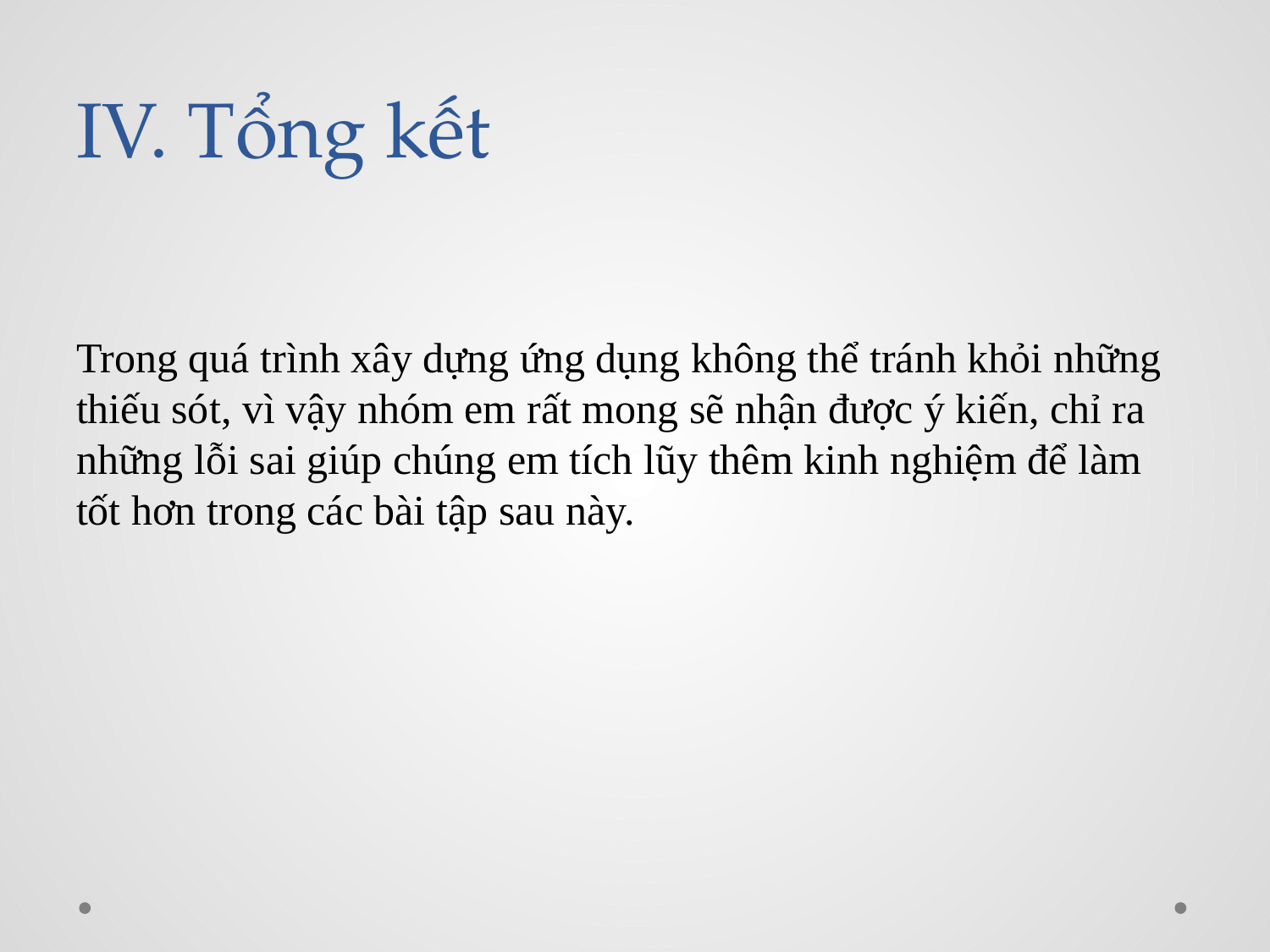

# IV. Tổng kết

Trong quá trình xây dựng ứng dụng không thể tránh khỏi những thiếu sót, vì vậy nhóm em rất mong sẽ nhận được ý kiến, chỉ ra những lỗi sai giúp chúng em tích lũy thêm kinh nghiệm để làm tốt hơn trong các bài tập sau này.